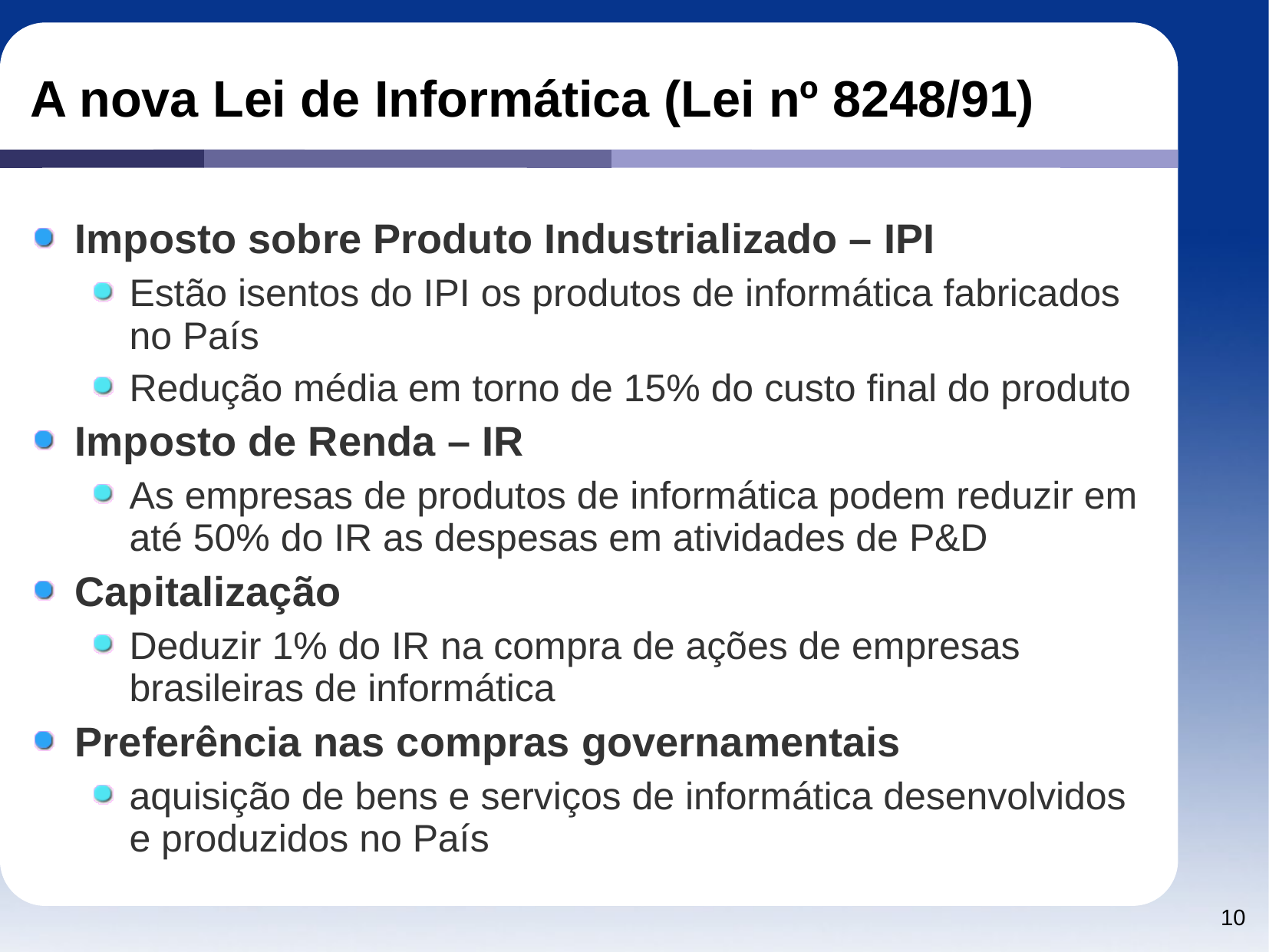

# A nova Lei de Informática (Lei nº 8248/91)
Imposto sobre Produto Industrializado – IPI
Estão isentos do IPI os produtos de informática fabricados no País
Redução média em torno de 15% do custo final do produto
Imposto de Renda – IR
As empresas de produtos de informática podem reduzir em até 50% do IR as despesas em atividades de P&D
Capitalização
Deduzir 1% do IR na compra de ações de empresas brasileiras de informática
Preferência nas compras governamentais
aquisição de bens e serviços de informática desenvolvidos e produzidos no País
10